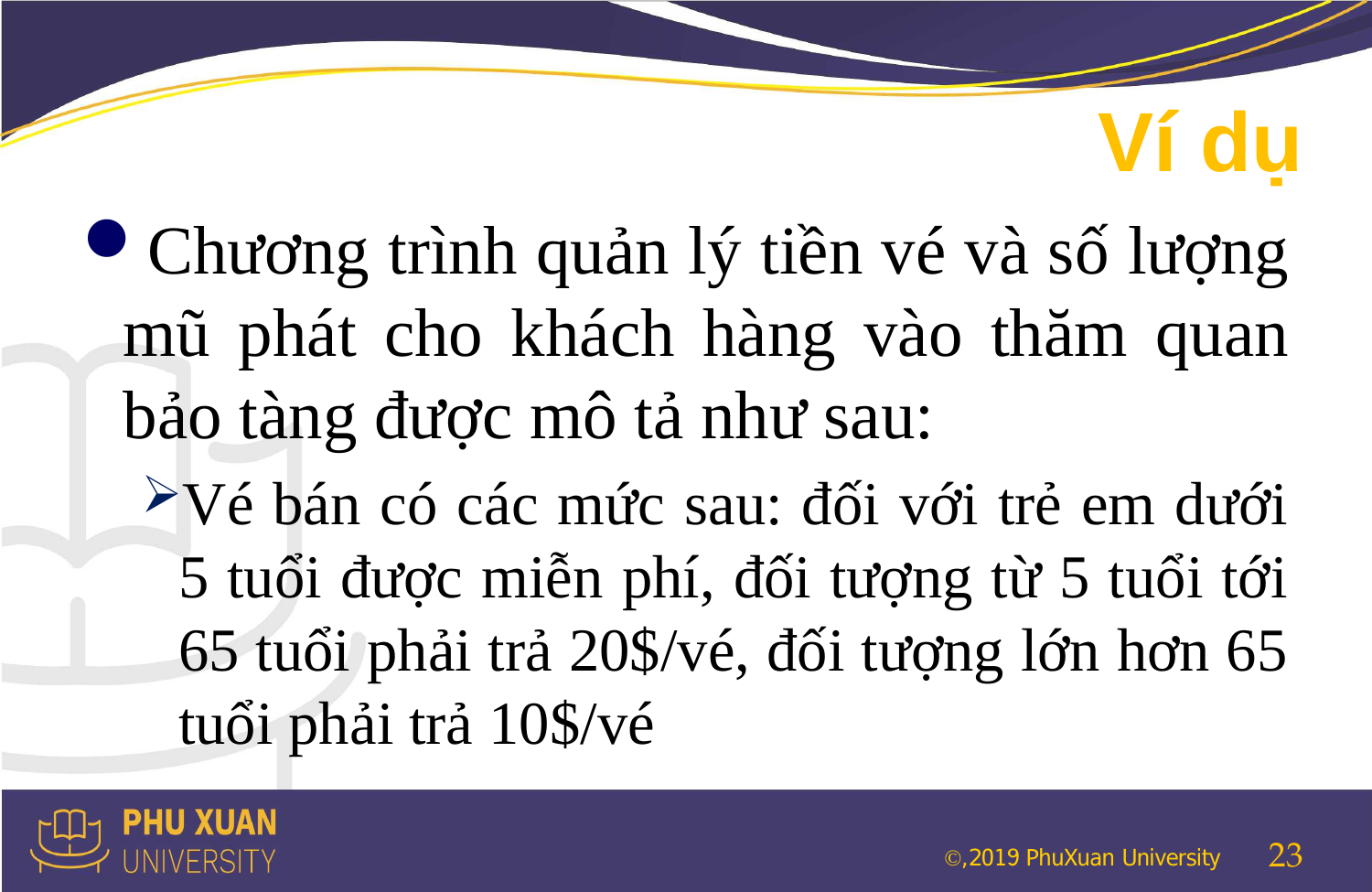

# Ví dụ
Chương trình quản lý tiền vé và số lượng mũ phát cho khách hàng vào thăm quan bảo tàng được mô tả như sau:
Vé bán có các mức sau: đối với trẻ em dưới 5 tuổi được miễn phí, đối tượng từ 5 tuổi tới 65 tuổi phải trả 20$/vé, đối tượng lớn hơn 65 tuổi phải trả 10$/vé
23